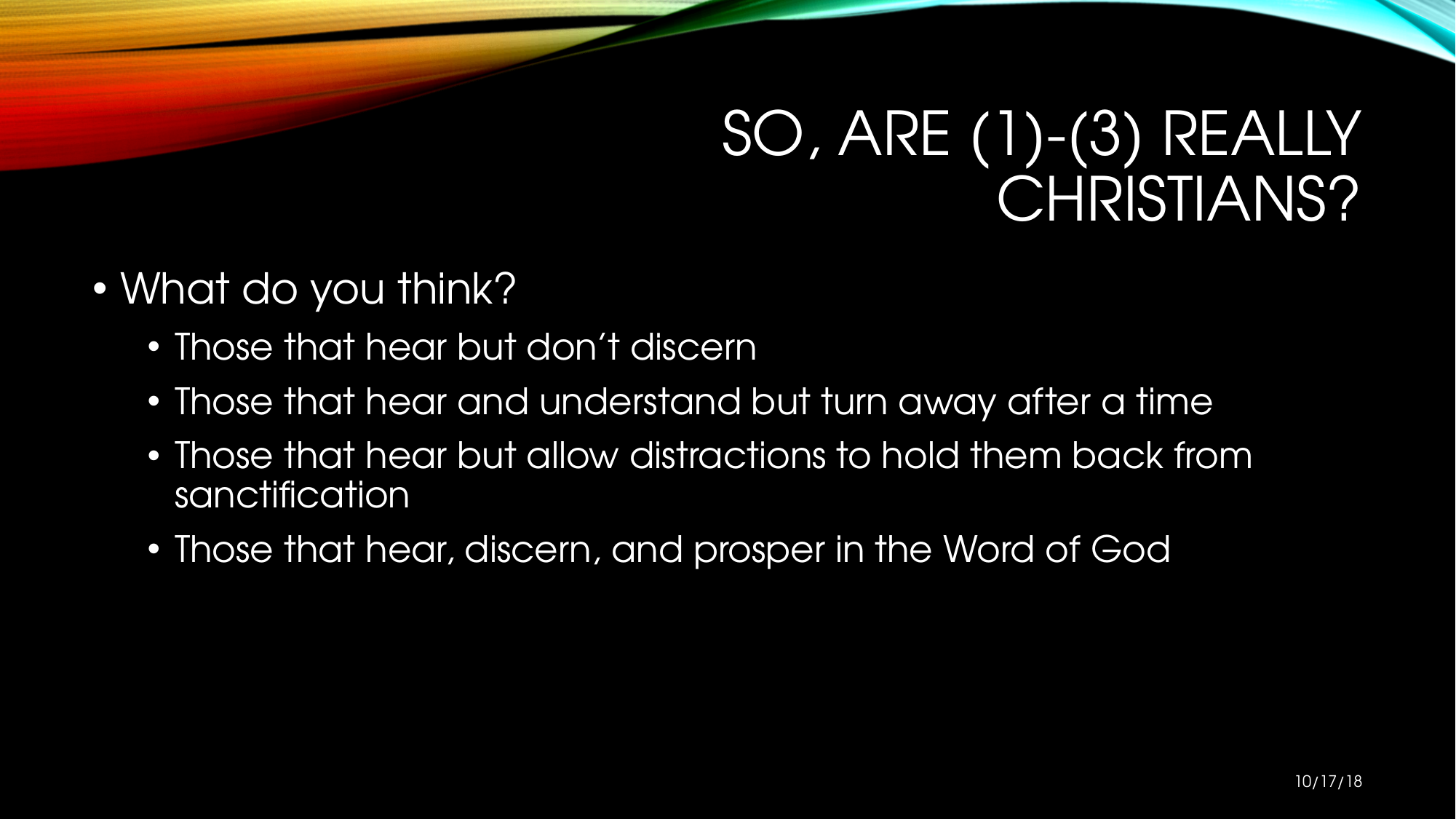

# So, are (1)-(3) really Christians?
What do you think?
Those that hear but don’t discern
Those that hear and understand but turn away after a time
Those that hear but allow distractions to hold them back from sanctification
Those that hear, discern, and prosper in the Word of God

10/17/18